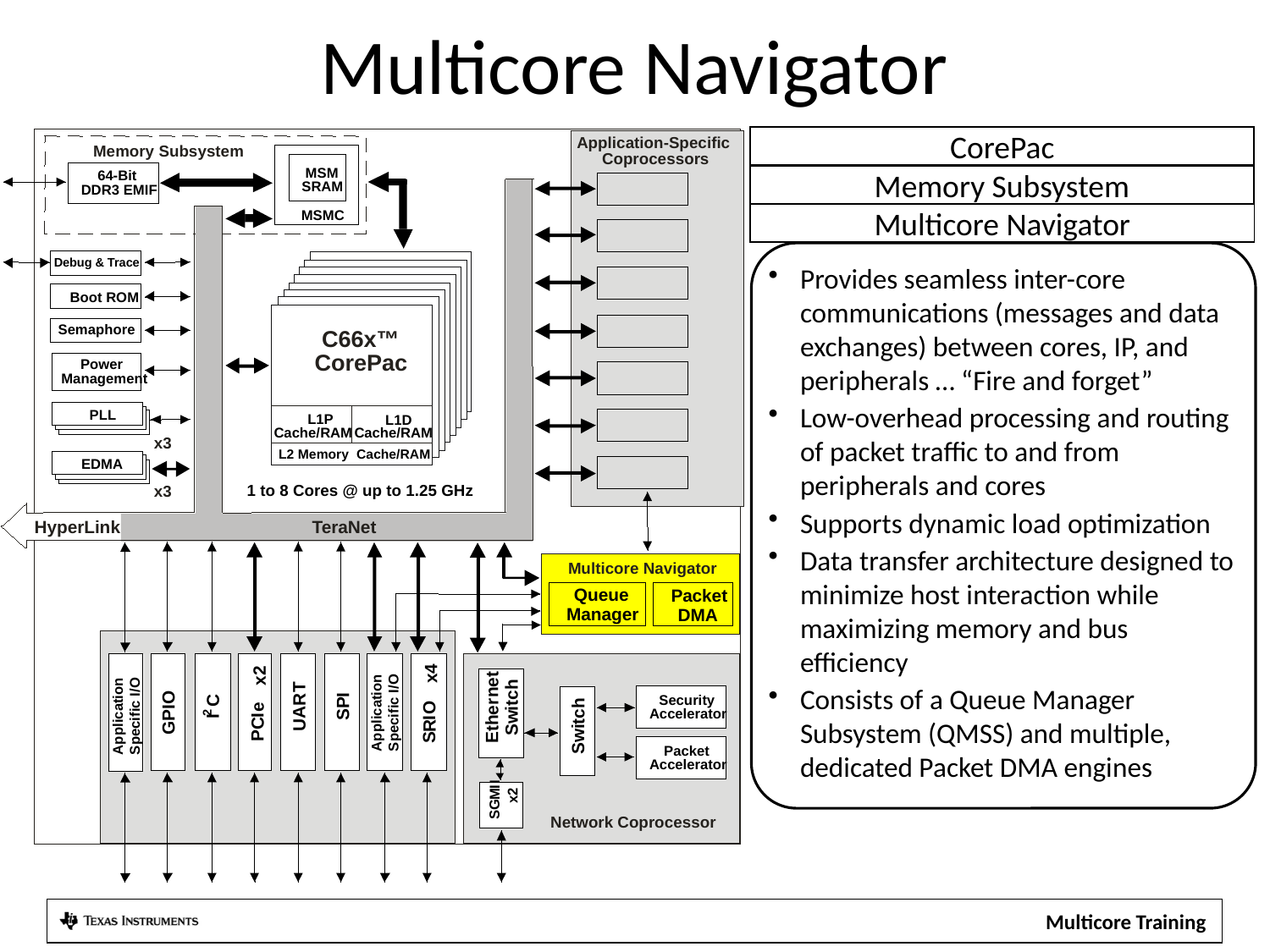

Multicore Navigator

Application-Specific

Memory Subsystem

Coprocessors

MSM
64-Bit

SRAM

DDR3 EMIF

MSMC

Debug & Trace

Boot ROM

Semaphore

C66x™

CorePac

Power

Management

PLL

 L1P
L1D

Cache/RAM
Cache/RAM

x3

L2 Memory  Cache/RAM

EDMA

1 to 8 Cores @ up to 1.25 GHz
x3

TeraNet
HyperLink

Multicore Navigator

Queue
Packet

Manager
DMA

t
x4
x2

e
h
T

n

I
c

R
C

r
P
h
t
Security
e
O
Application
Specific I/O
i
e
Application
Specific I/O
A
c
GPIO
S

I
2
I
w

Accelerator
I
h

t
C
U
R
i
t
S
P
w
E
S

S

Packet

Accelerator

I

I

M
x2
G
S
Network Coprocessor

CorePac
Memory Subsystem
Multicore Navigator

Provides seamless inter-core communications (messages and data exchanges) between cores, IP, and peripherals … “Fire and forget”
Low-overhead processing and routing of packet traffic to and from peripherals and cores
Supports dynamic load optimization
Data transfer architecture designed to minimize host interaction while maximizing memory and bus efficiency
Consists of a Queue Manager Subsystem (QMSS) and multiple, dedicated Packet DMA engines